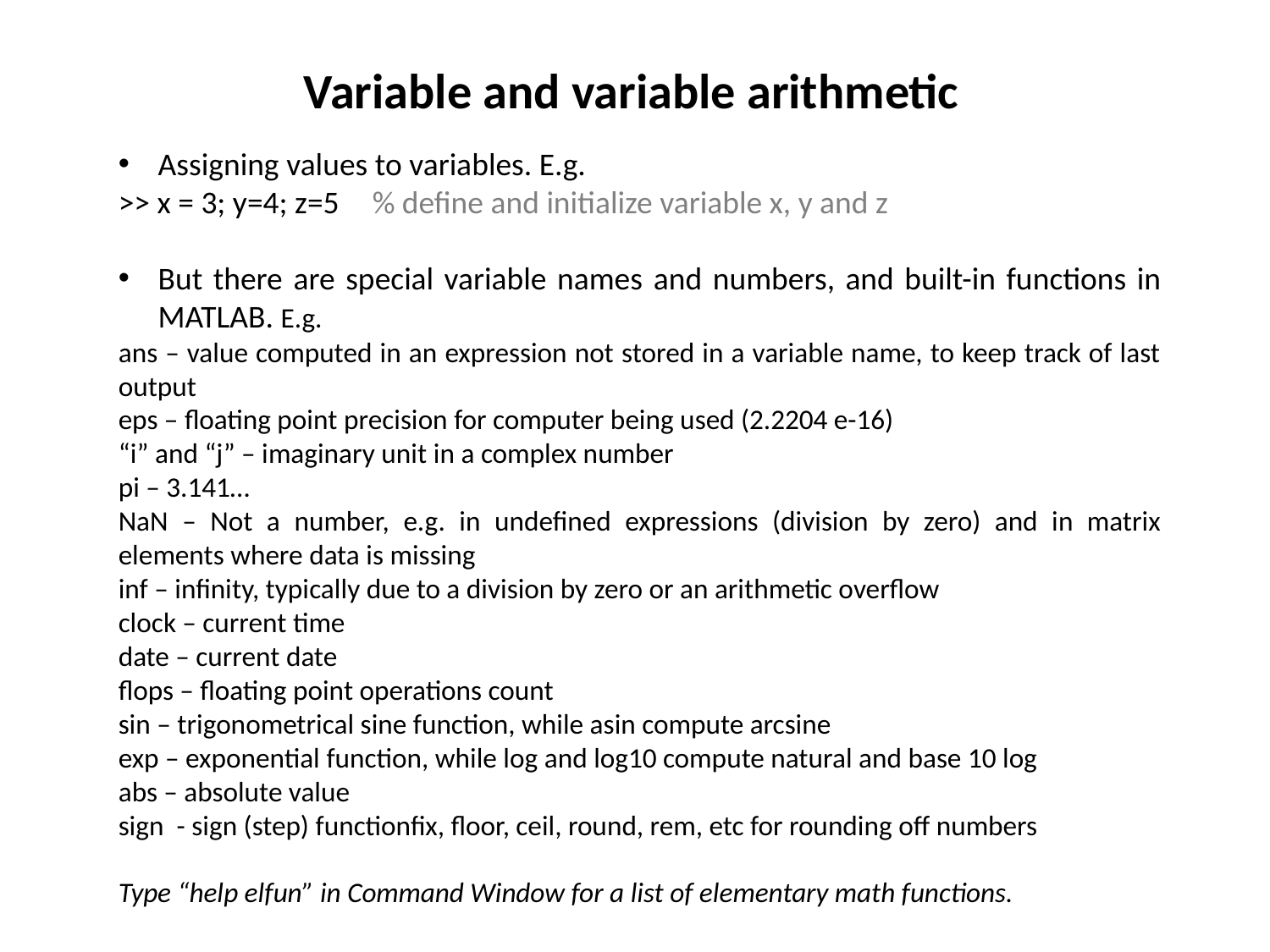

Variable and variable arithmetic
Assigning values to variables. E.g.
>> x = 3; y=4; z=5 	% define and initialize variable x, y and z

But there are special variable names and numbers, and built-in functions in MATLAB. E.g.
ans – value computed in an expression not stored in a variable name, to keep track of last output
eps – floating point precision for computer being used (2.2204 e-16)
“i” and “j” – imaginary unit in a complex number
pi – 3.141…
NaN – Not a number, e.g. in undefined expressions (division by zero) and in matrix elements where data is missing
inf – infinity, typically due to a division by zero or an arithmetic overflow
clock – current time
date – current date
flops – floating point operations count
sin – trigonometrical sine function, while asin compute arcsine
exp – exponential function, while log and log10 compute natural and base 10 log
abs – absolute value
sign  - sign (step) functionfix, floor, ceil, round, rem, etc for rounding off numbers

Type “help elfun” in Command Window for a list of elementary math functions.